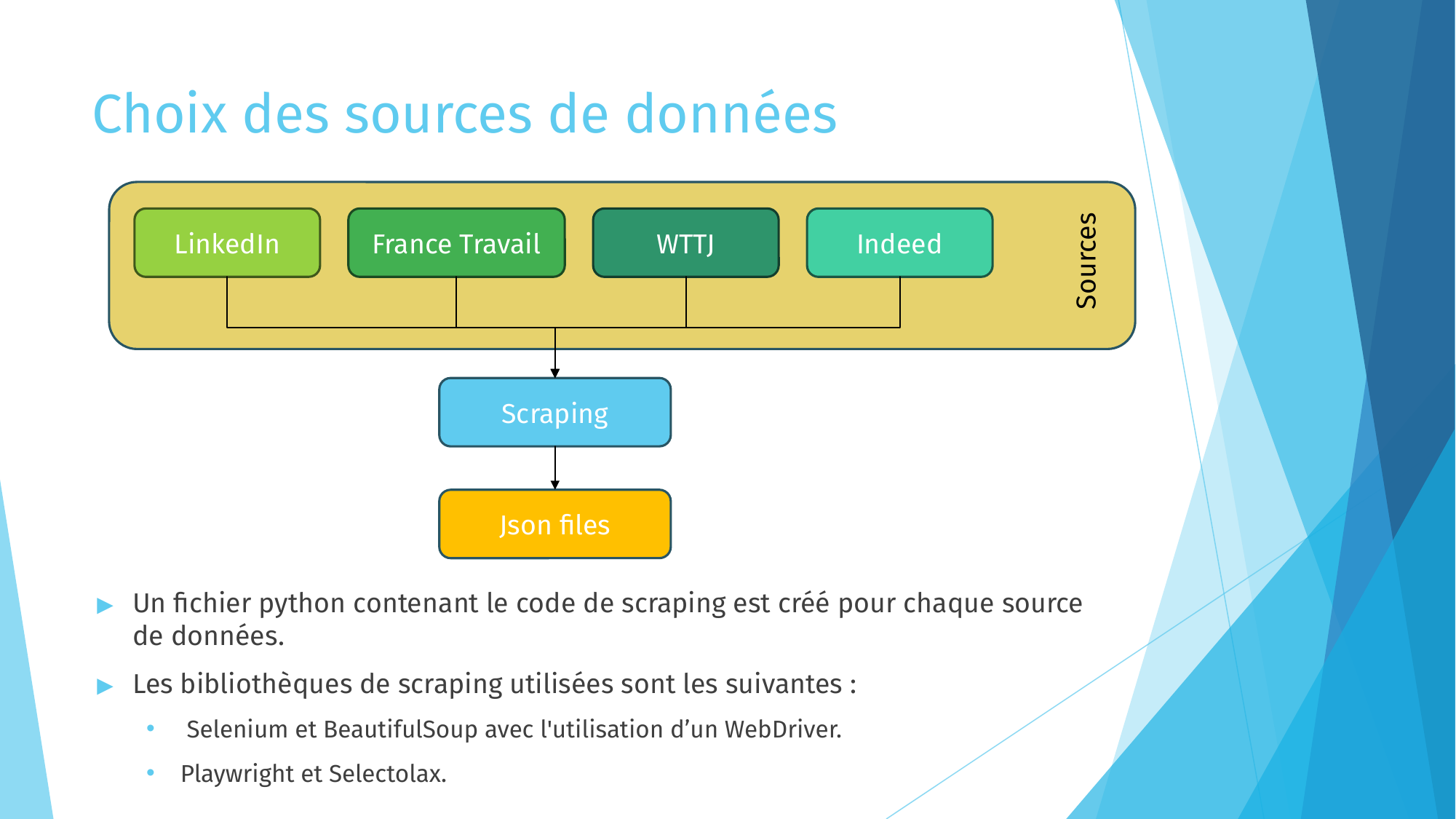

# Choix des sources de données

Un fichier python contenant le code de scraping est créé pour chaque source de données.
Les bibliothèques de scraping utilisées sont les suivantes :
 Selenium et BeautifulSoup avec l'utilisation d’un WebDriver.
Playwright et Selectolax.

LinkedIn
France Travail
WTTJ
Indeed
Sources
Scraping
Json files